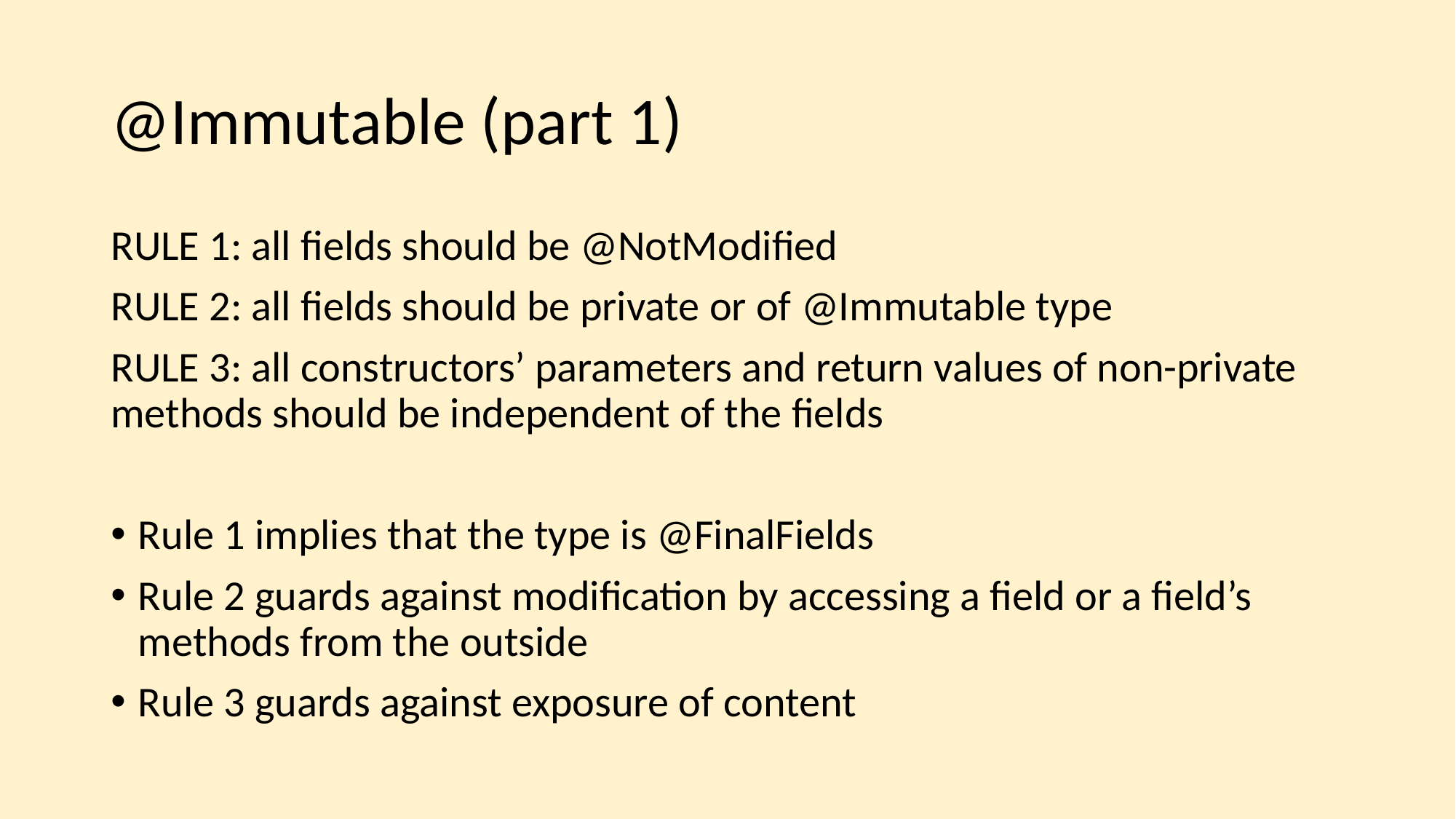

# @Immutable (part 1)
RULE 1: all fields should be @NotModified
RULE 2: all fields should be private or of @Immutable type
RULE 3: all constructors’ parameters and return values of non-private methods should be independent of the fields

Rule 1 implies that the type is @FinalFields
Rule 2 guards against modification by accessing a field or a field’s methods from the outside
Rule 3 guards against exposure of content